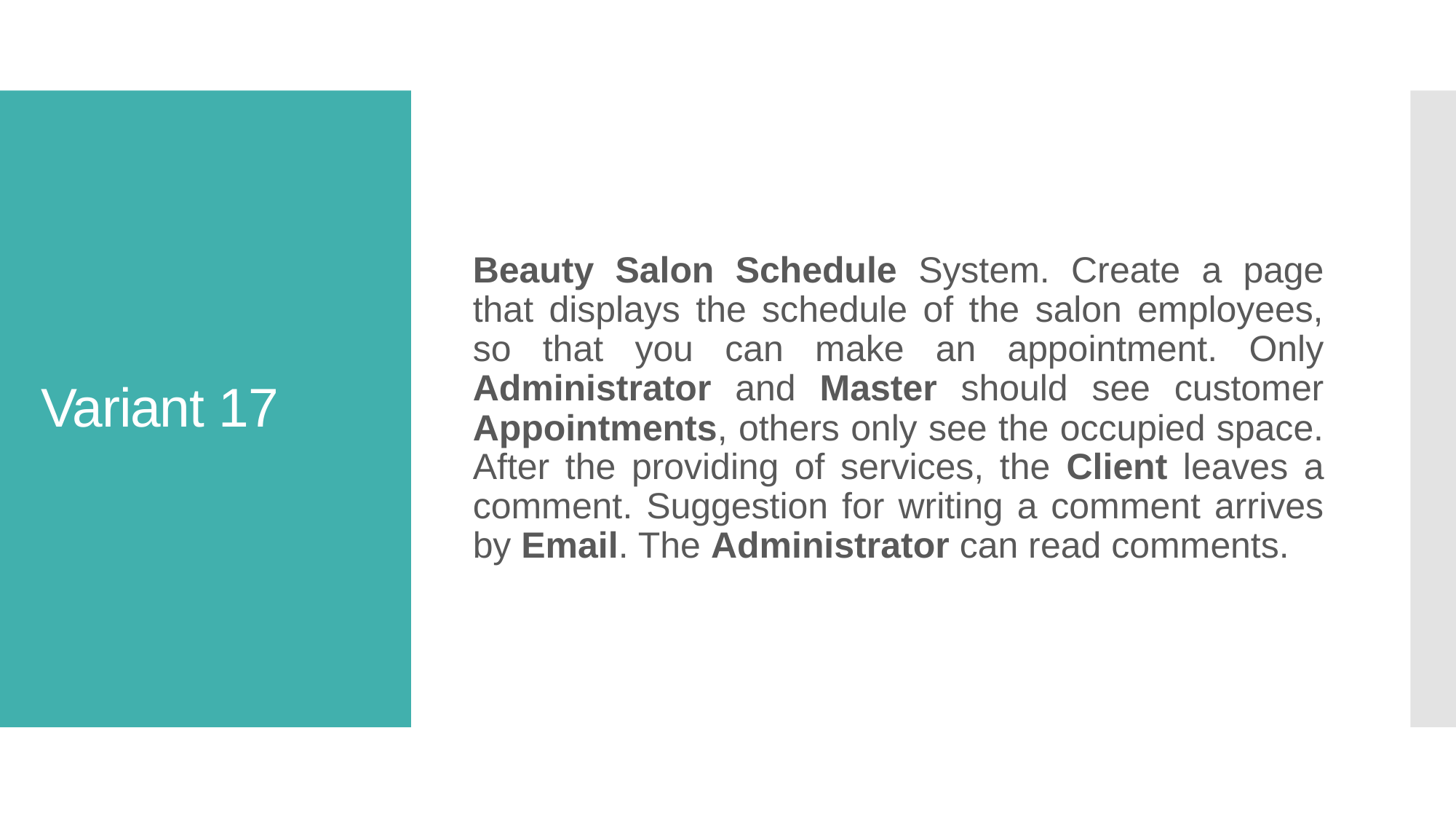

Beauty Salon Schedule System. Create a page that displays the schedule of the salon employees, so that you can make an appointment. Only Administrator and Master should see customer Appointments, others only see the occupied space. After the providing of services, the Client leaves a comment. Suggestion for writing a comment arrives by Email. The Administrator can read comments.
# Variant 17